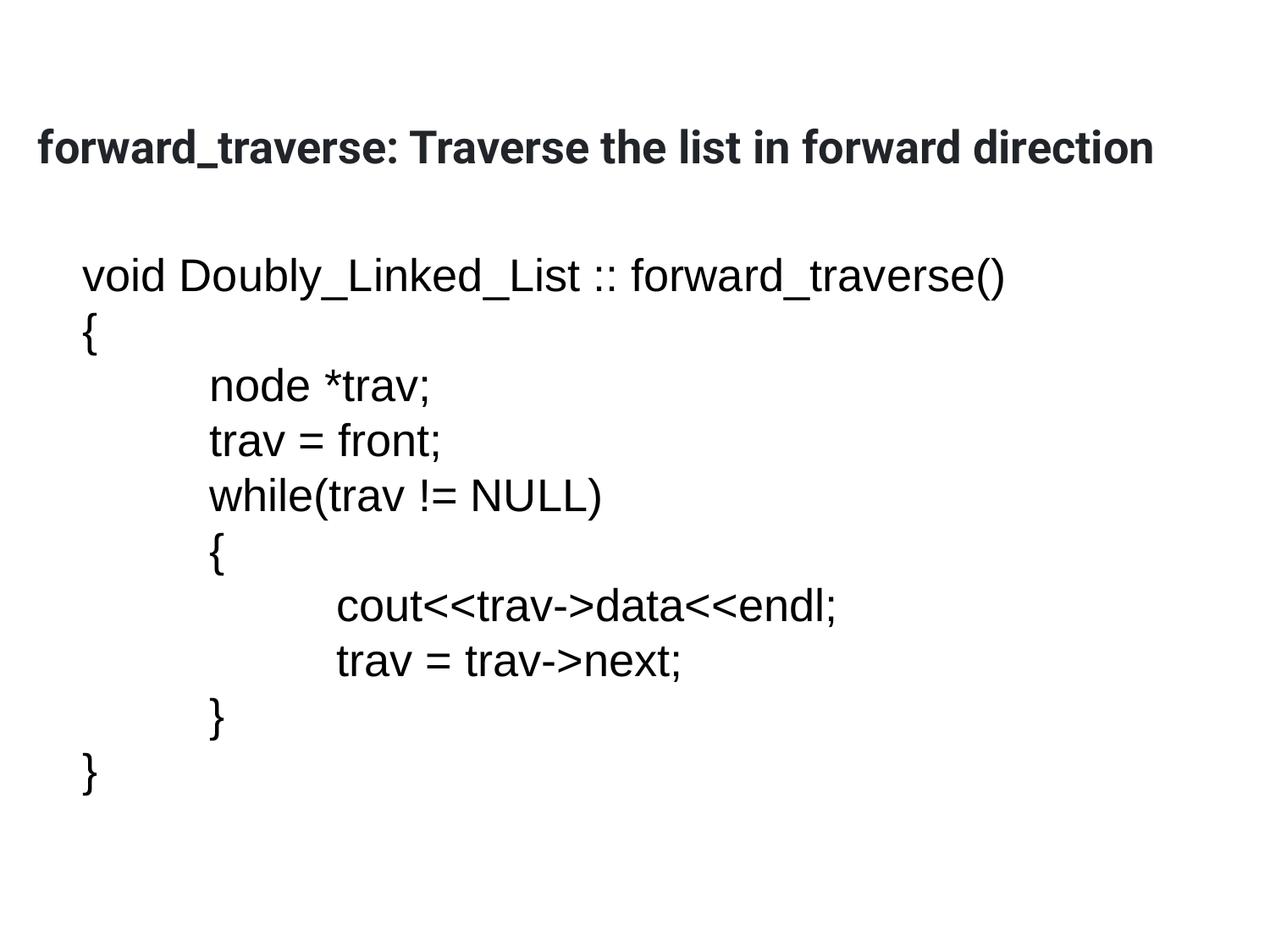

forward_traverse: Traverse the list in forward direction
void Doubly_Linked_List :: forward_traverse()
{
	node *trav;
	trav = front;
	while(trav != NULL)
	{
		cout<<trav->data<<endl;
		trav = trav->next;
	}
}